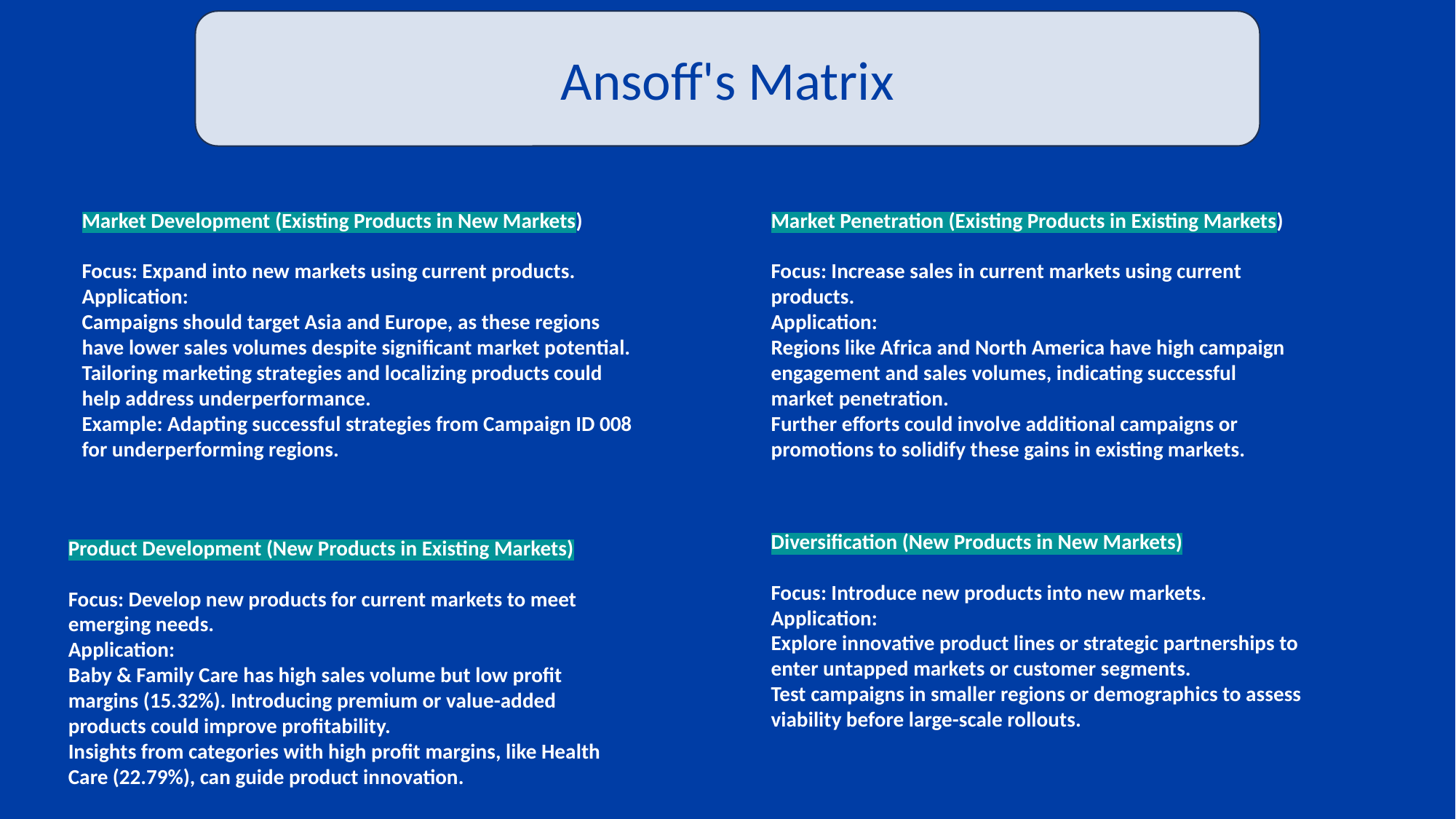

Ansoff's Matrix
Market Development (Existing Products in New Markets)

Focus: Expand into new markets using current products.
Application:
Campaigns should target Asia and Europe, as these regions have lower sales volumes despite significant market potential.
Tailoring marketing strategies and localizing products could help address underperformance.
Example: Adapting successful strategies from Campaign ID 008 for underperforming regions.

Market Penetration (Existing Products in Existing Markets)

Focus: Increase sales in current markets using current products.
Application:
Regions like Africa and North America have high campaign engagement and sales volumes, indicating successful market penetration.
Further efforts could involve additional campaigns or promotions to solidify these gains in existing markets.
Diversification (New Products in New Markets)

Focus: Introduce new products into new markets.
Application:
Explore innovative product lines or strategic partnerships to enter untapped markets or customer segments.
Test campaigns in smaller regions or demographics to assess viability before large-scale rollouts.
Product Development (New Products in Existing Markets)

Focus: Develop new products for current markets to meet emerging needs.
Application:
Baby & Family Care has high sales volume but low profit margins (15.32%). Introducing premium or value-added products could improve profitability.
Insights from categories with high profit margins, like Health Care (22.79%), can guide product innovation.